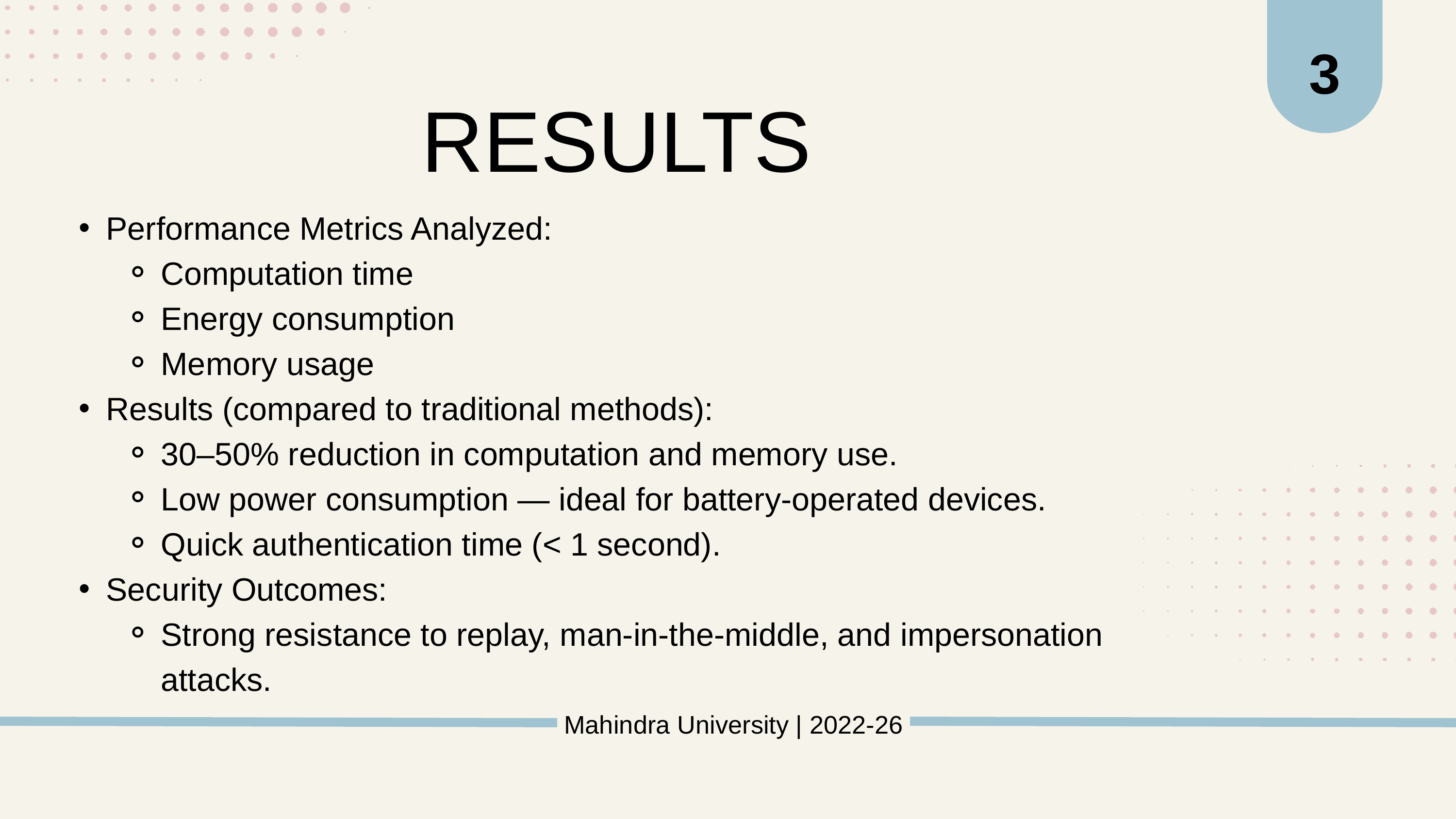

3

RESULTS
Performance Metrics Analyzed:
Computation time
Energy consumption
Memory usage
Results (compared to traditional methods):
30–50% reduction in computation and memory use.
Low power consumption — ideal for battery-operated devices.
Quick authentication time (< 1 second).
Security Outcomes:
Strong resistance to replay, man-in-the-middle, and impersonation attacks.

Mahindra University | 2022-26